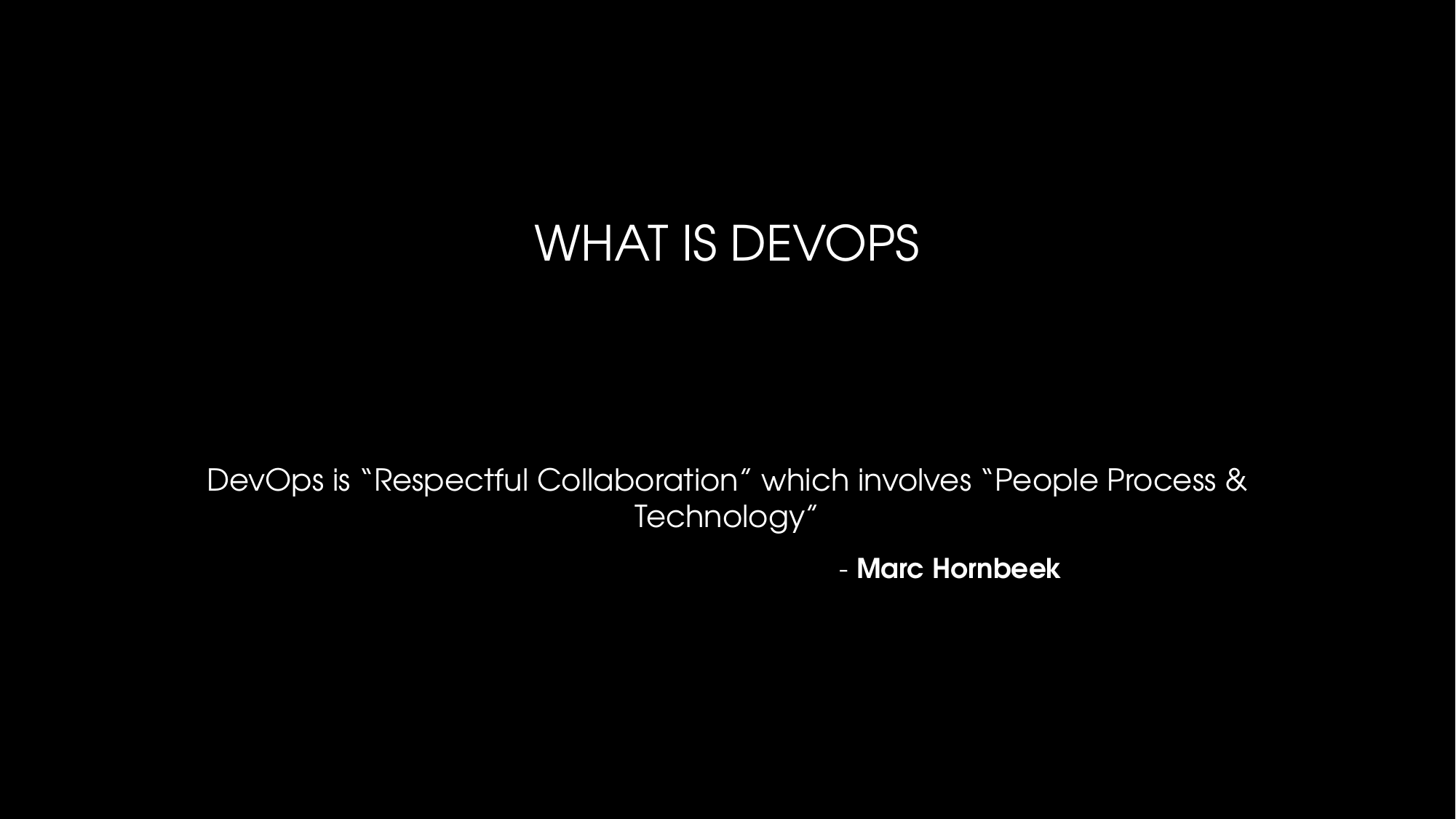

# What is DevOps

DevOps is “Respectful Collaboration” which involves “People Process & Technology”
- Marc Hornbeek